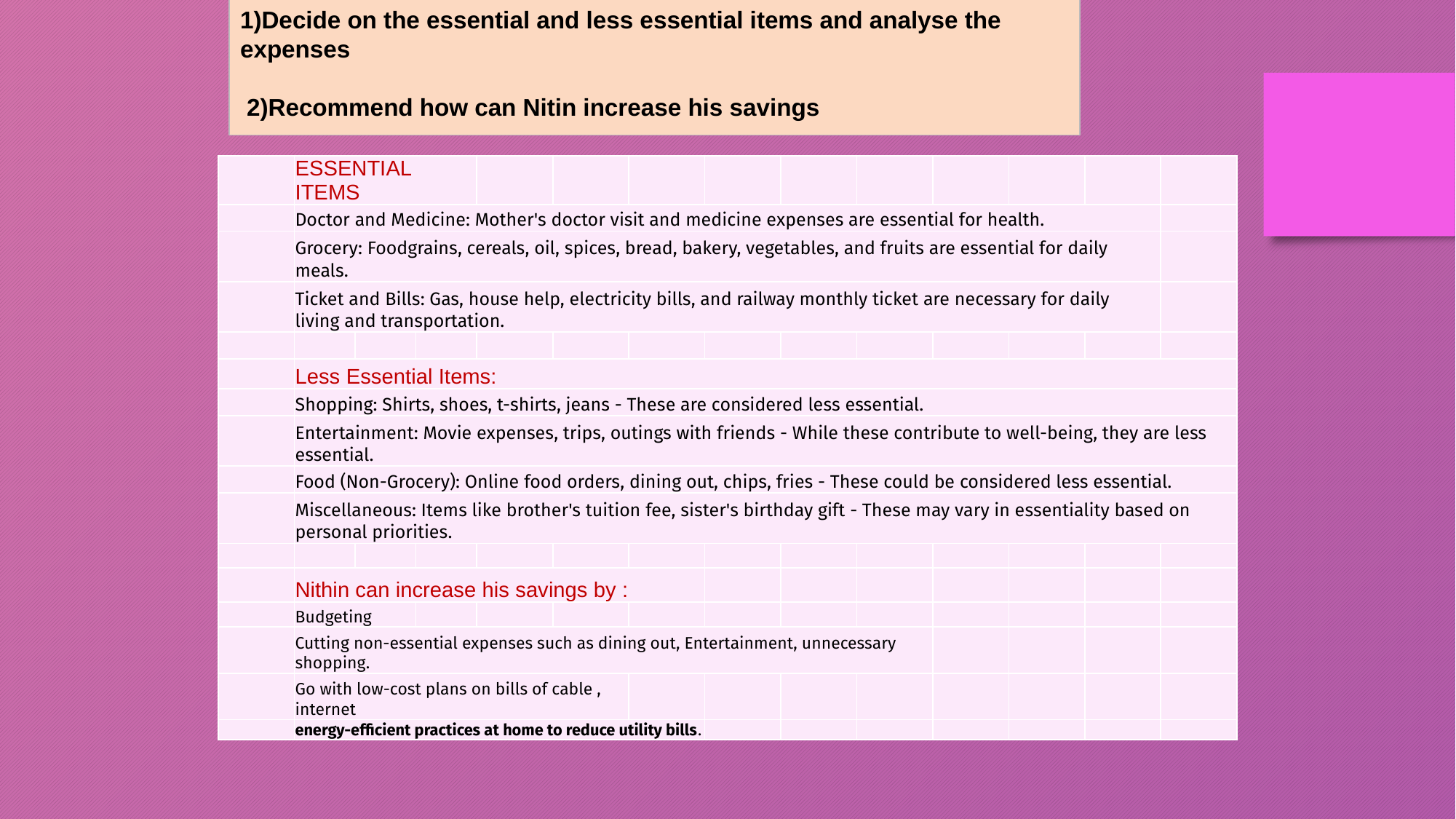

1)Decide on the essential and less essential items and analyse the expenses

 2)Recommend how can Nitin increase his savings
|  | ESSENTIAL ITEMS |  |  |  |  |  |  |  |  |  |  |  |  |
| --- | --- | --- | --- | --- | --- | --- | --- | --- | --- | --- | --- | --- | --- |
|  | Doctor and Medicine: Mother's doctor visit and medicine expenses are essential for health. |  |  |  |  |  |  |  |  |  |  |  |  |
|  | Grocery: Foodgrains, cereals, oil, spices, bread, bakery, vegetables, and fruits are essential for daily meals. |  |  |  |  |  |  |  |  |  |  |  |  |
|  | Ticket and Bills: Gas, house help, electricity bills, and railway monthly ticket are necessary for daily living and transportation. |  |  |  |  |  |  |  |  |  |  |  |  |
|  |  |  |  |  |  |  |  |  |  |  |  |  |  |
|  | Less Essential Items: |  |  |  |  |  |  |  |  |  |  |  |  |
|  | Shopping: Shirts, shoes, t-shirts, jeans - These are considered less essential. |  |  |  |  |  |  |  |  |  |  |  |  |
|  | Entertainment: Movie expenses, trips, outings with friends - While these contribute to well-being, they are less essential. |  |  |  |  |  |  |  |  |  |  |  |  |
|  | Food (Non-Grocery): Online food orders, dining out, chips, fries - These could be considered less essential. |  |  |  |  |  |  |  |  |  |  |  |  |
|  | Miscellaneous: Items like brother's tuition fee, sister's birthday gift - These may vary in essentiality based on personal priorities. |  |  |  |  |  |  |  |  |  |  |  |  |
|  |  |  |  |  |  |  |  |  |  |  |  |  |  |
|  | Nithin can increase his savings by : |  |  |  |  |  |  |  |  |  |  |  |  |
|  | Budgeting |  |  |  |  |  |  |  |  |  |  |  |  |
|  | Cutting non-essential expenses such as dining out, Entertainment, unnecessary shopping. |  |  |  |  |  |  |  |  |  |  |  |  |
|  | Go with low-cost plans on bills of cable , internet |  |  |  |  |  |  |  |  |  |  |  |  |
|  | energy-efficient practices at home to reduce utility bills. |  |  |  |  |  |  |  |  |  |  |  |  |